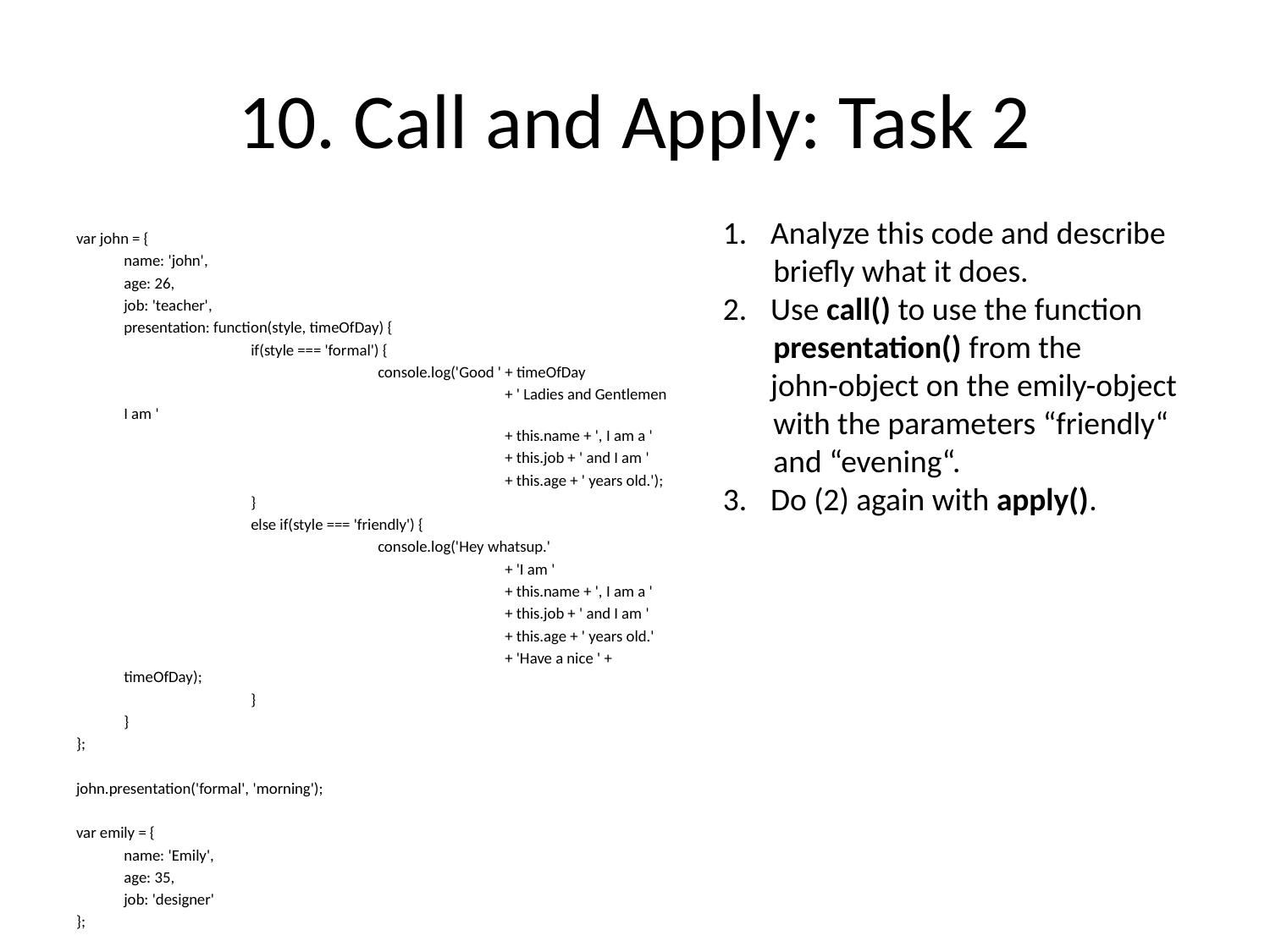

# 10. Call and Apply: Task 2
Analyze this code and describe
       briefly what it does.
Use call() to use the function
       presentation() from the
	john-object on the emily-object
       with the parameters “friendly“
       and “evening“.
Do (2) again with apply().

var john = {
	name: 'john',
	age: 26,
	job: 'teacher',
	presentation: function(style, timeOfDay) {
		if(style === 'formal') {
			console.log('Good ' + timeOfDay
				+ ' Ladies and Gentlemen I am '
				+ this.name + ', I am a '
				+ this.job + ' and I am '
				+ this.age + ' years old.');
		}
		else if(style === 'friendly') {
			console.log('Hey whatsup.'
				+ 'I am '
				+ this.name + ', I am a '
				+ this.job + ' and I am '
				+ this.age + ' years old.'
				+ 'Have a nice ' + timeOfDay);
		}
	}
};

john.presentation('formal', 'morning');

var emily = {
	name: 'Emily',
	age: 35,
	job: 'designer'
};